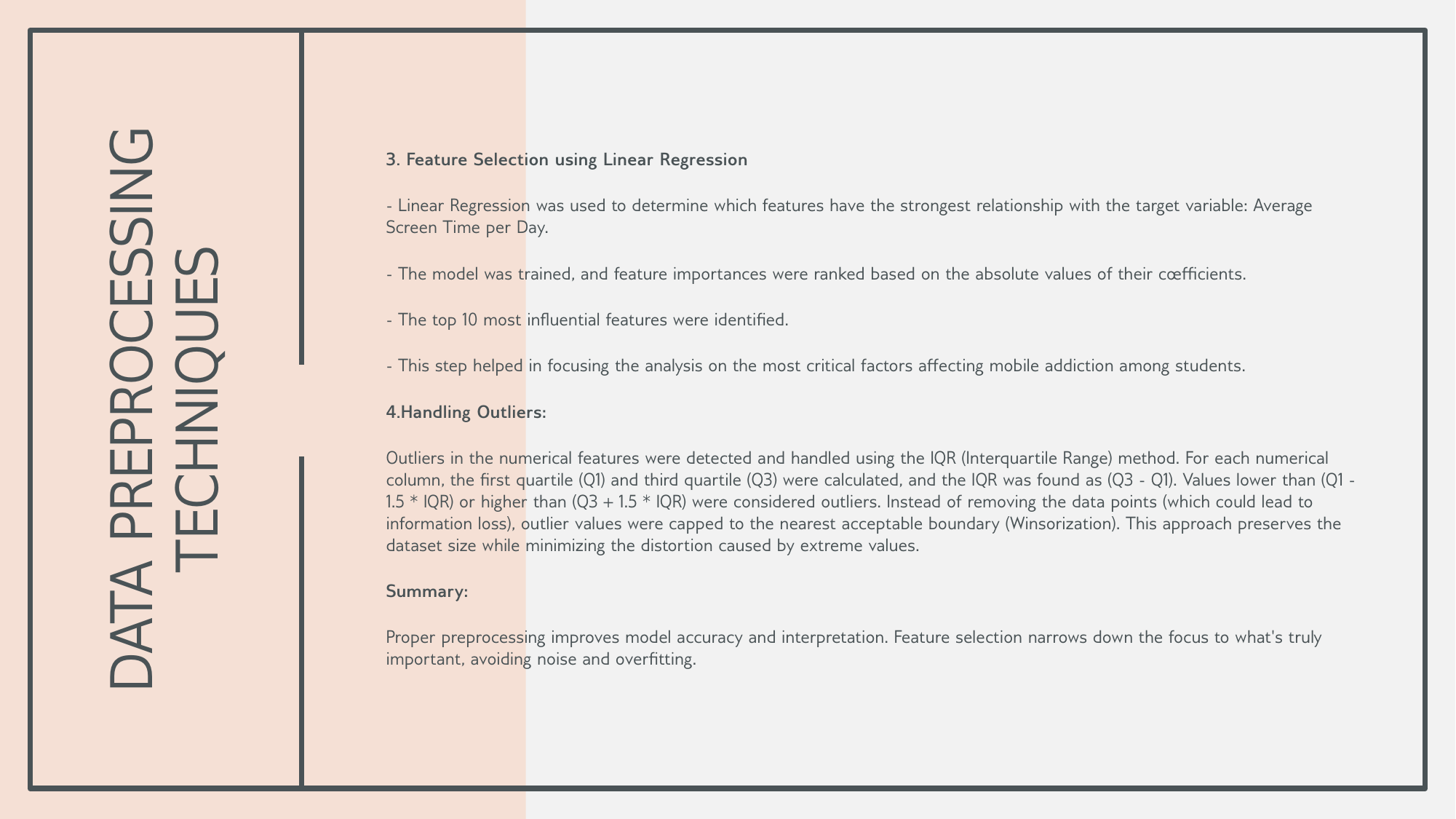

3. Feature Selection using Linear Regression
- Linear Regression was used to determine which features have the strongest relationship with the target variable: Average Screen Time per Day.
- The model was trained, and feature importances were ranked based on the absolute values of their coefficients.
- The top 10 most influential features were identified.
- This step helped in focusing the analysis on the most critical factors affecting mobile addiction among students.
4.Handling Outliers:
Outliers in the numerical features were detected and handled using the IQR (Interquartile Range) method. For each numerical column, the first quartile (Q1) and third quartile (Q3) were calculated, and the IQR was found as (Q3 - Q1). Values lower than (Q1 - 1.5 * IQR) or higher than (Q3 + 1.5 * IQR) were considered outliers. Instead of removing the data points (which could lead to information loss), outlier values were capped to the nearest acceptable boundary (Winsorization). This approach preserves the dataset size while minimizing the distortion caused by extreme values.
Summary:
Proper preprocessing improves model accuracy and interpretation. Feature selection narrows down the focus to what's truly important, avoiding noise and overfitting.
# Data preprocessing techniques